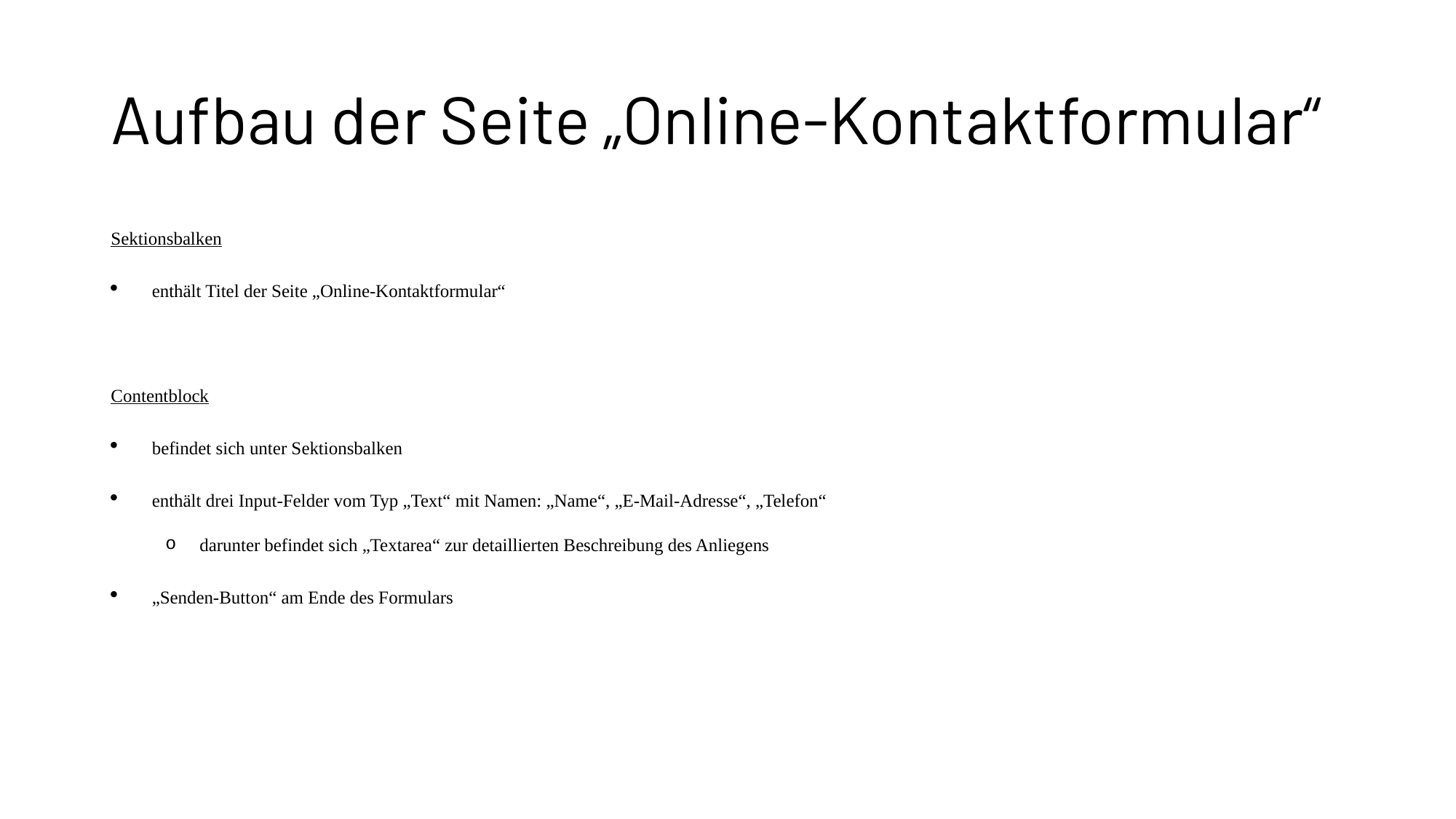

# Aufbau der Seite „Online-Kontaktformular“
Sektionsbalken
enthält Titel der Seite „Online-Kontaktformular“

Contentblock
befindet sich unter Sektionsbalken
enthält drei Input-Felder vom Typ „Text“ mit Namen: „Name“, „E-Mail-Adresse“, „Telefon“
darunter befindet sich „Textarea“ zur detaillierten Beschreibung des Anliegens
„Senden-Button“ am Ende des Formulars